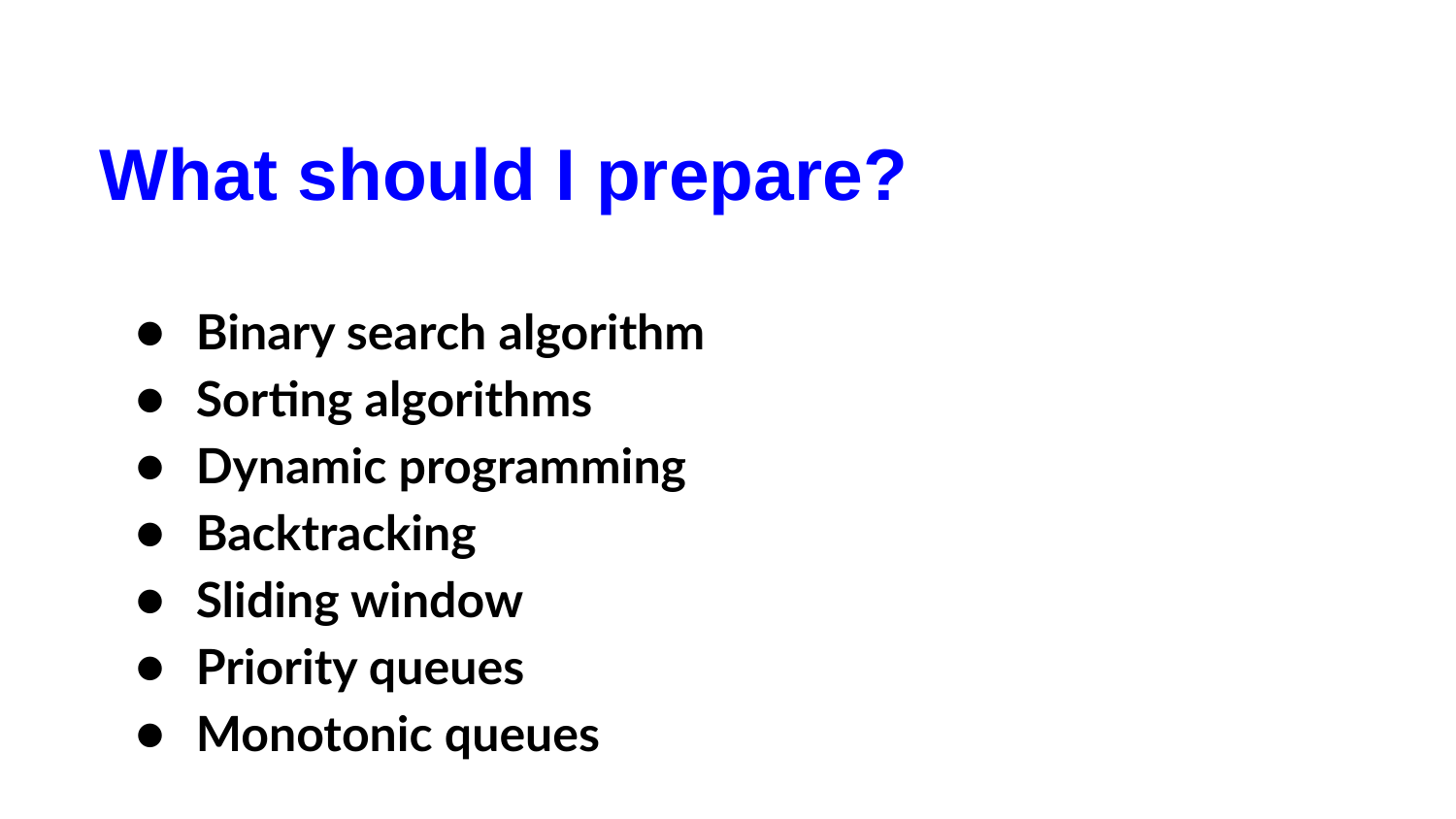

What should I prepare?
Binary search algorithm
Sorting algorithms
Dynamic programming
Backtracking
Sliding window
Priority queues
Monotonic queues